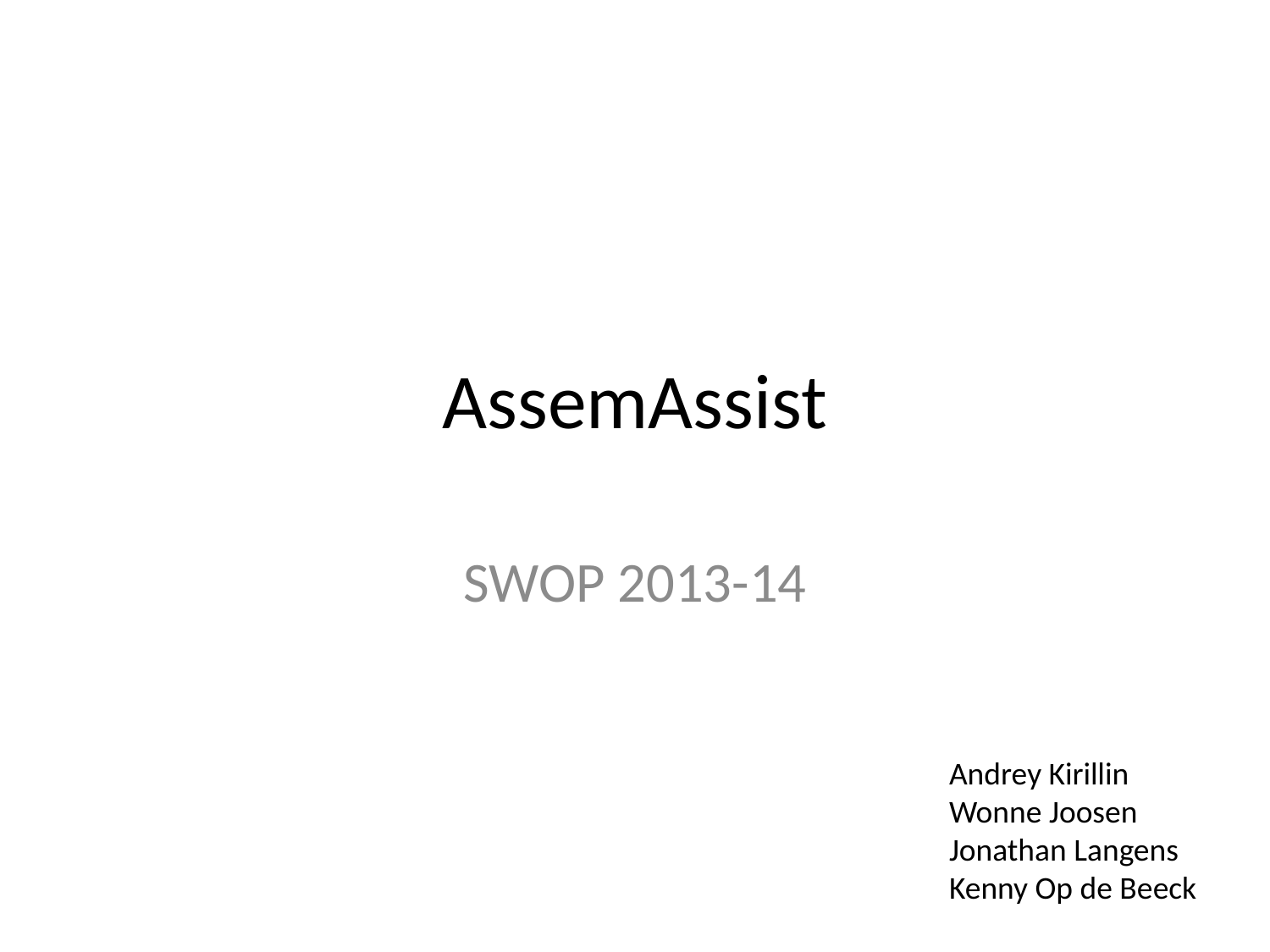

# AssemAssist
SWOP 2013-14
Andrey Kirillin
Wonne Joosen
Jonathan Langens
Kenny Op de Beeck